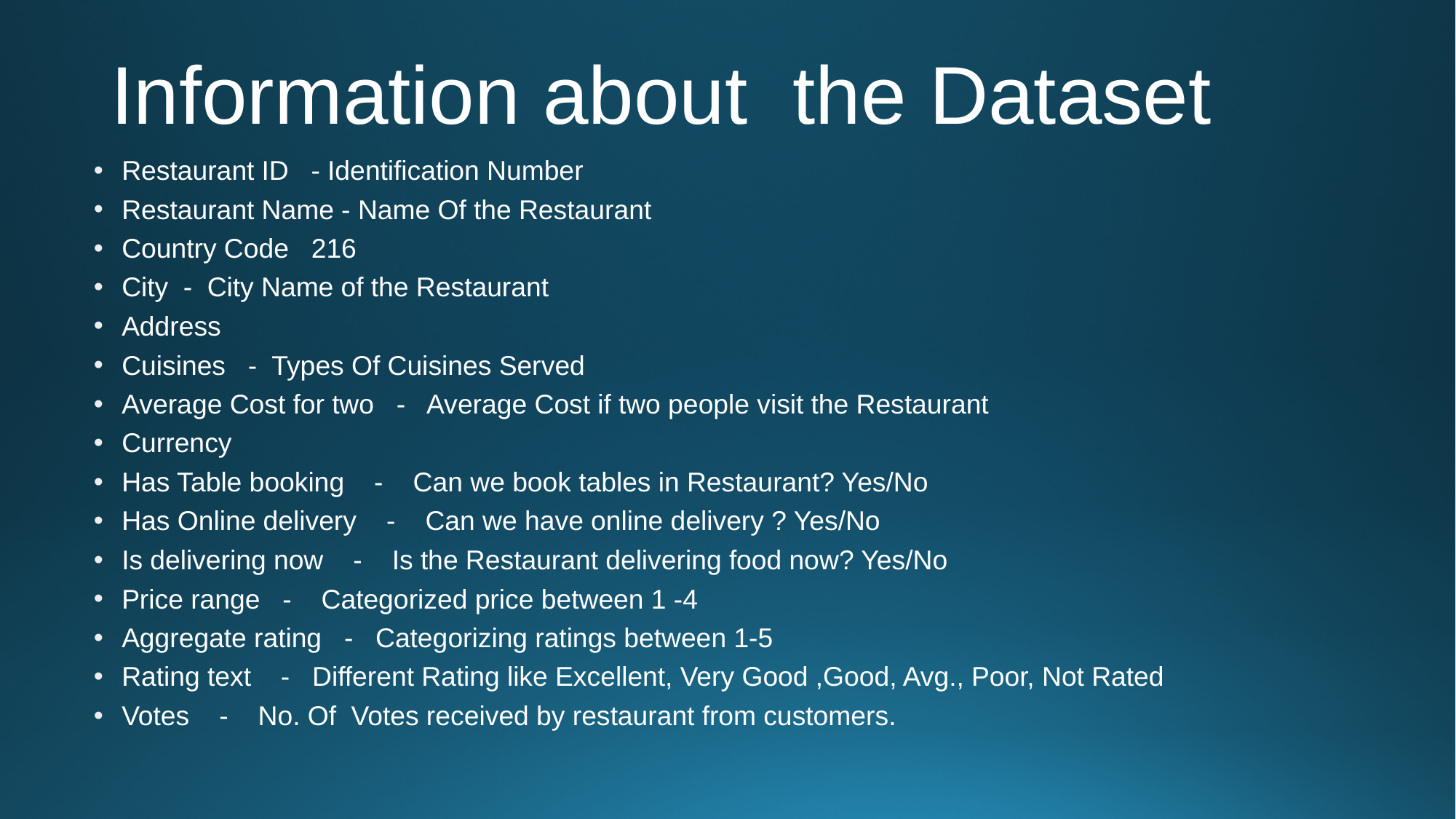

# Information about  the Dataset
Restaurant ID   - Identification Number
Restaurant Name - Name Of the Restaurant
Country Code   216
City  -  City Name of the Restaurant
Address
Cuisines   -  Types Of Cuisines Served
Average Cost for two   -   Average Cost if two people visit the Restaurant
Currency
Has Table booking    -    Can we book tables in Restaurant? Yes/No
Has Online delivery    -    Can we have online delivery ? Yes/No
Is delivering now    -    Is the Restaurant delivering food now? Yes/No
Price range   -    Categorized price between 1 -4
Aggregate rating   -   Categorizing ratings between 1-5
Rating text    -   Different Rating like Excellent, Very Good ,Good, Avg., Poor, Not Rated
Votes    -    No. Of  Votes received by restaurant from customers.